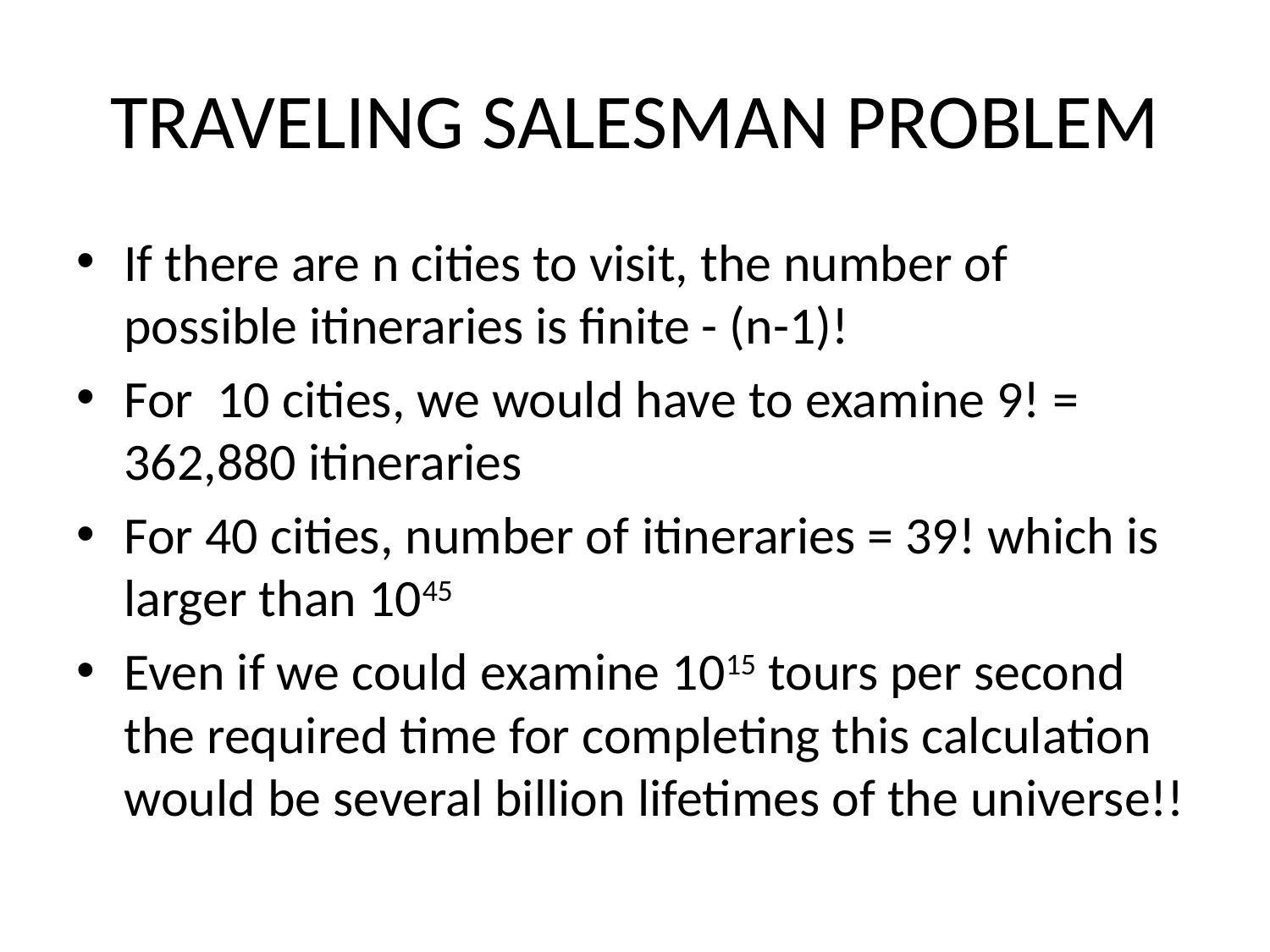

# TRAVELING SALESMAN PROBLEM
If there are n cities to visit, the number of possible itineraries is finite - (n-1)!
For  10 cities, we would have to examine 9! = 362,880 itineraries
For 40 cities, number of itineraries = 39! which is larger than 1045
Even if we could examine 1015 tours per second the required time for completing this calculation would be several billion lifetimes of the universe!!